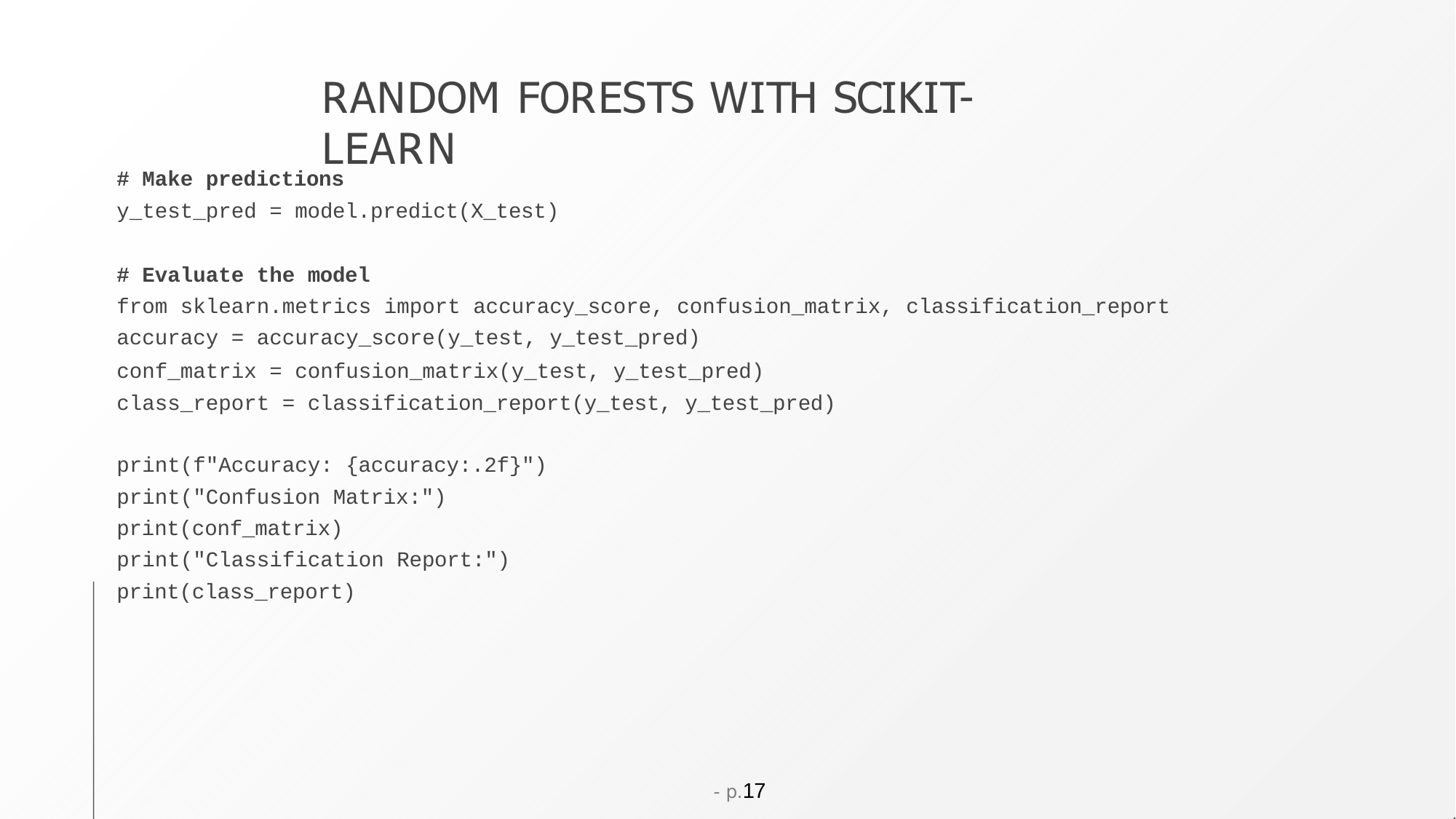

# RANDOM FORESTS WITH SCIKIT-LEARN
# Make predictions
y_test_pred = model.predict(X_test)

# Evaluate the model
from sklearn.metrics import accuracy_score, confusion_matrix, classification_report accuracy = accuracy_score(y_test, y_test_pred)
conf_matrix = confusion_matrix(y_test, y_test_pred) class_report = classification_report(y_test, y_test_pred)

print(f"Accuracy: {accuracy:.2f}") print("Confusion Matrix:") print(conf_matrix) print("Classification Report:") print(class_report)

- p.17